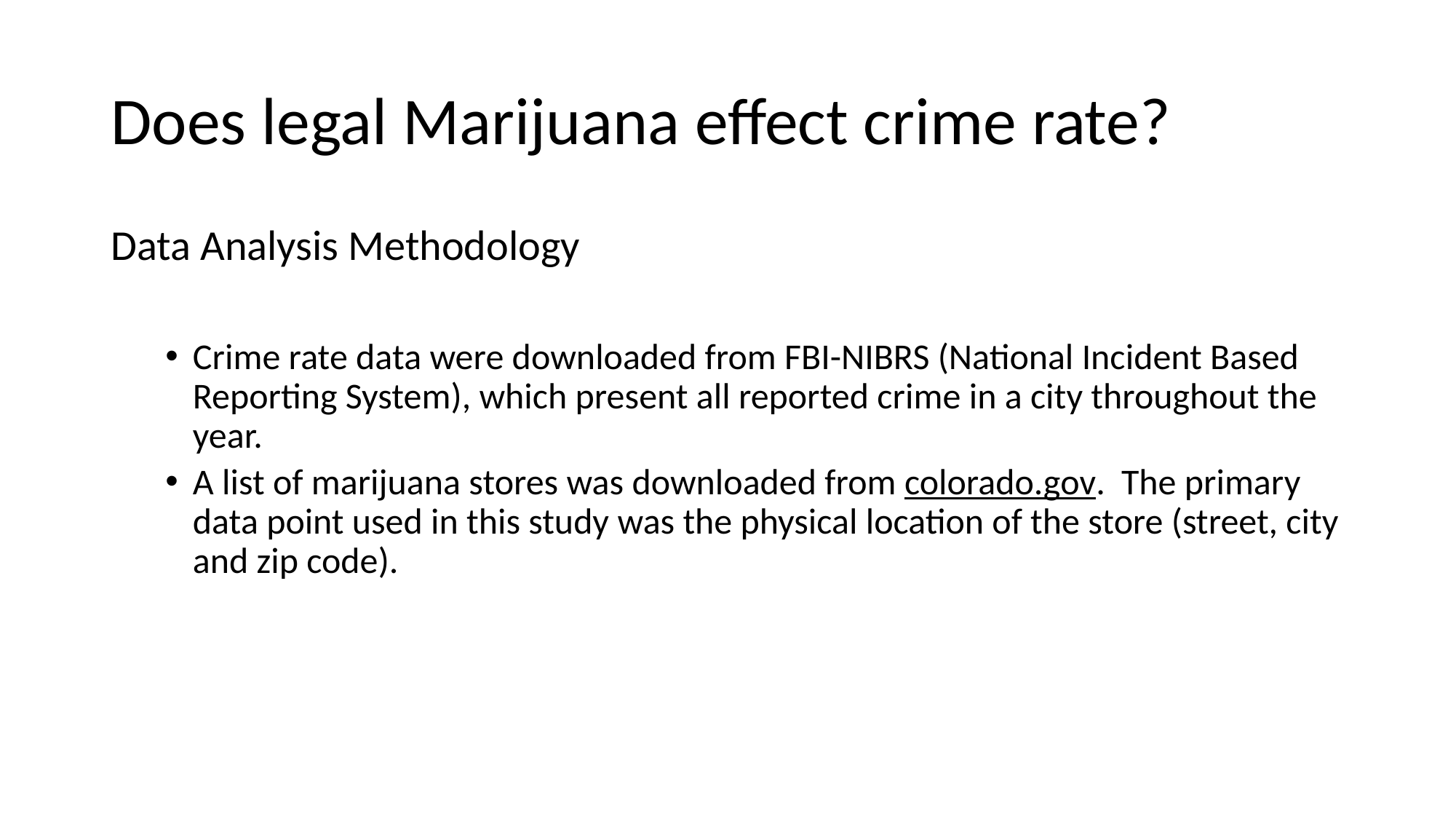

# Does legal Marijuana effect crime rate?
Data Analysis Methodology

Crime rate data were downloaded from FBI-NIBRS (National Incident Based Reporting System), which present all reported crime in a city throughout the year.
A list of marijuana stores was downloaded from colorado.gov.  The primary  data point used in this study was the physical location of the store (street, city and zip code).